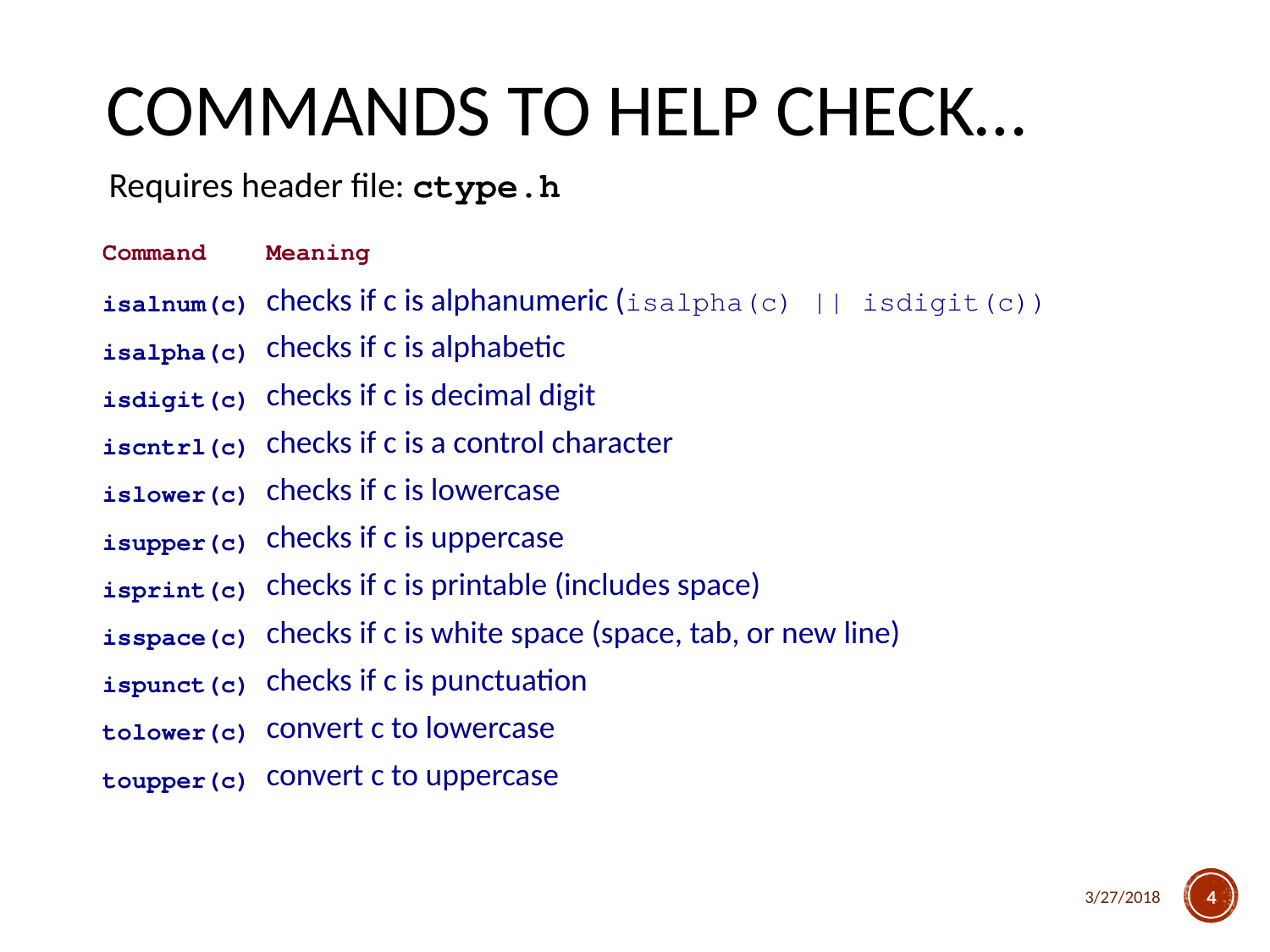

# Commands to help check…
Requires header file: ctype.h
| Command | Meaning |
| --- | --- |
| isalnum(c) | checks if c is alphanumeric (isalpha(c) || isdigit(c)) |
| isalpha(c) | checks if c is alphabetic |
| isdigit(c) | checks if c is decimal digit |
| iscntrl(c) | checks if c is a control character |
| islower(c) | checks if c is lowercase |
| isupper(c) | checks if c is uppercase |
| isprint(c) | checks if c is printable (includes space) |
| isspace(c) | checks if c is white space (space, tab, or new line) |
| ispunct(c) | checks if c is punctuation |
| tolower(c) | convert c to lowercase |
| toupper(c) | convert c to uppercase |
3/27/2018
4